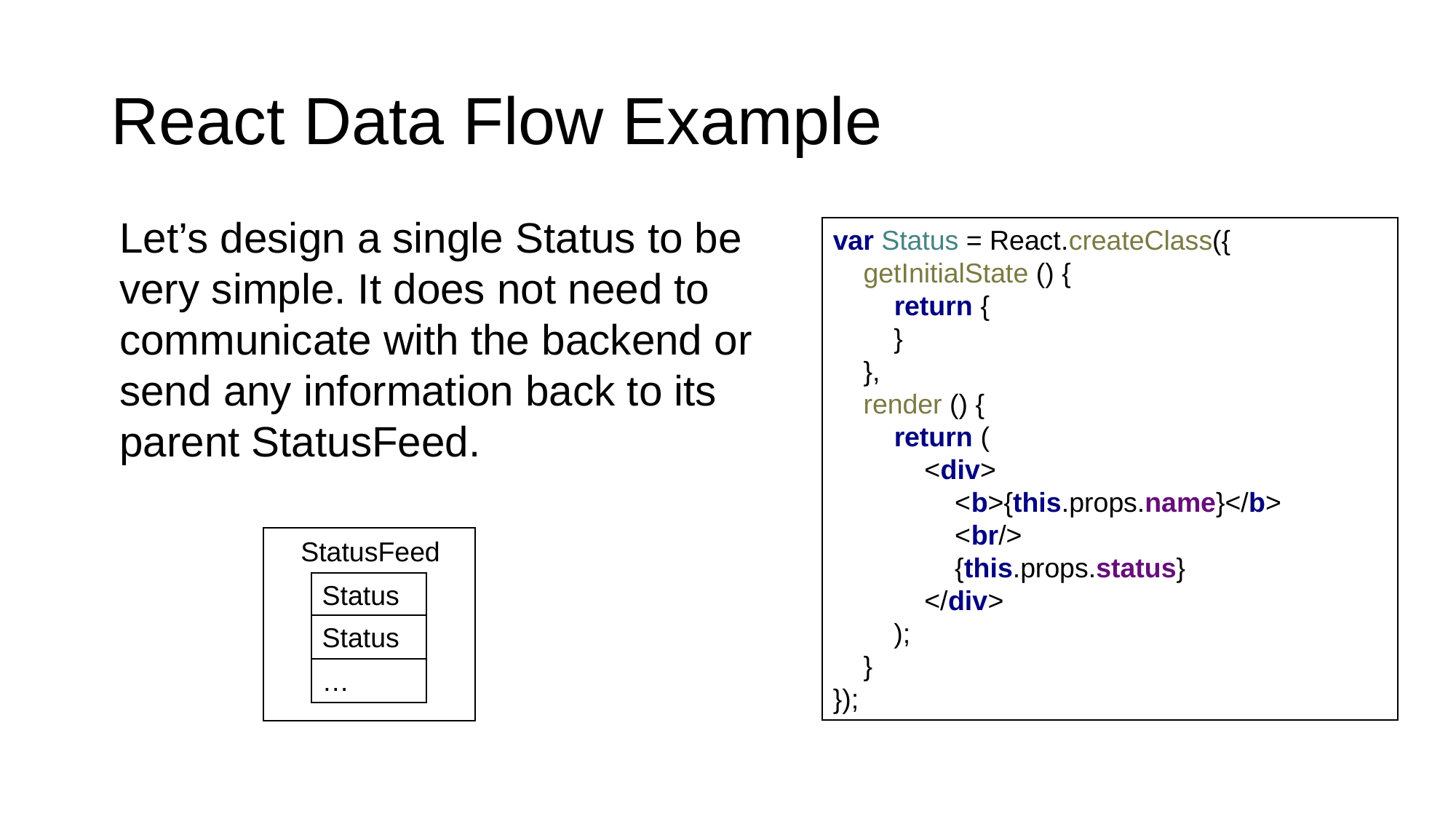

# React Data Flow Example
Let’s design a single Status to be very simple. It does not need to communicate with the backend or send any information back to its parent StatusFeed.
var Status = React.createClass({
    getInitialState () {
        return {
        }
    },
    render () {
        return (
            <div>
                <b>{this.props.name}</b>
                <br/>
                {this.props.status}
            </div>
        );
    }
});

StatusFeed
Status
Status
…